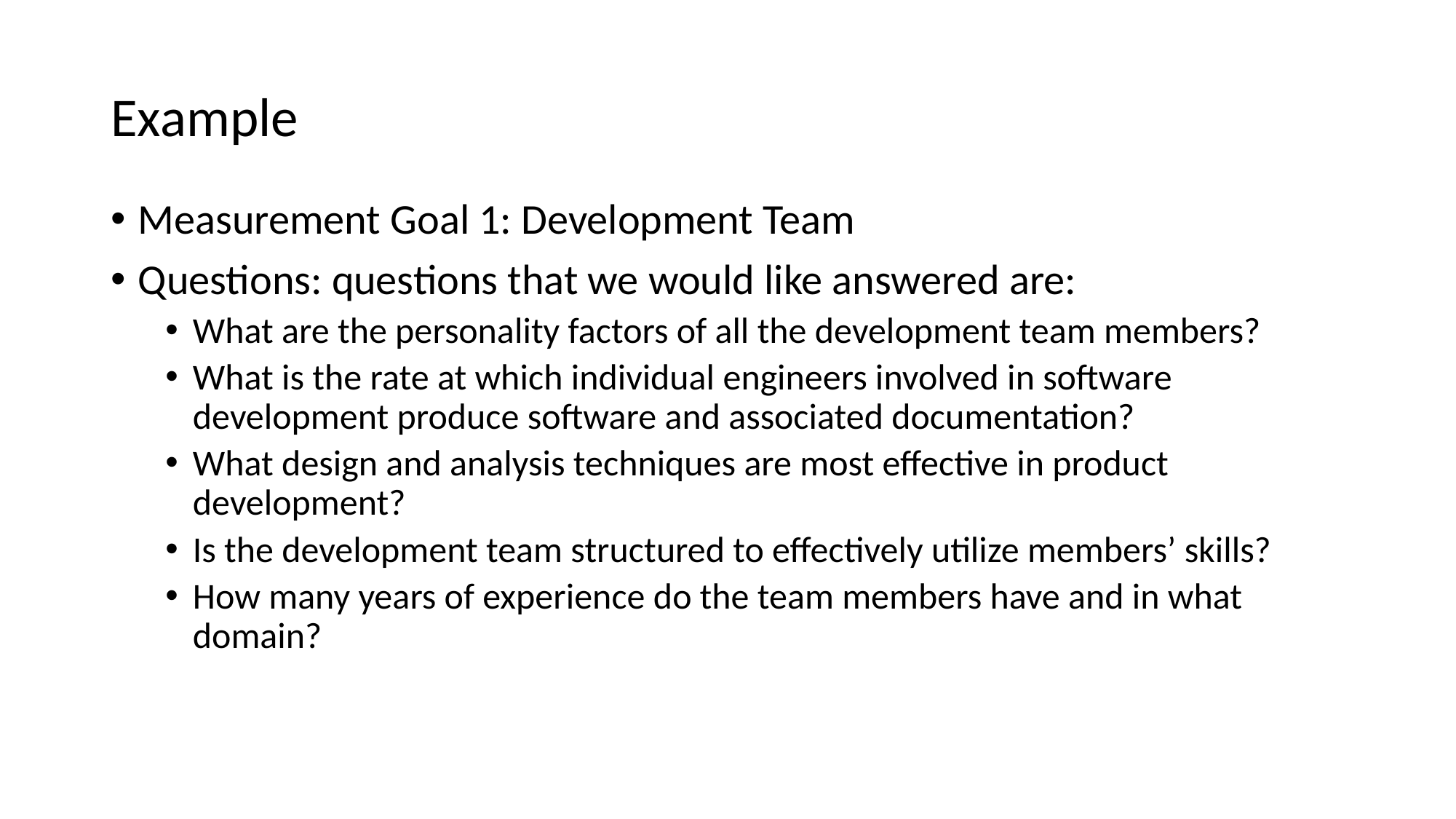

# Example
Measurement Goal 1: Development Team
Questions: questions that we would like answered are:
What are the personality factors of all the development team members?
What is the rate at which individual engineers involved in software  development produce software and associated documentation?
What design and analysis techniques are most effective in product  development?
Is the development team structured to effectively utilize members’ skills?
How many years of experience do the team members have and in what domain?